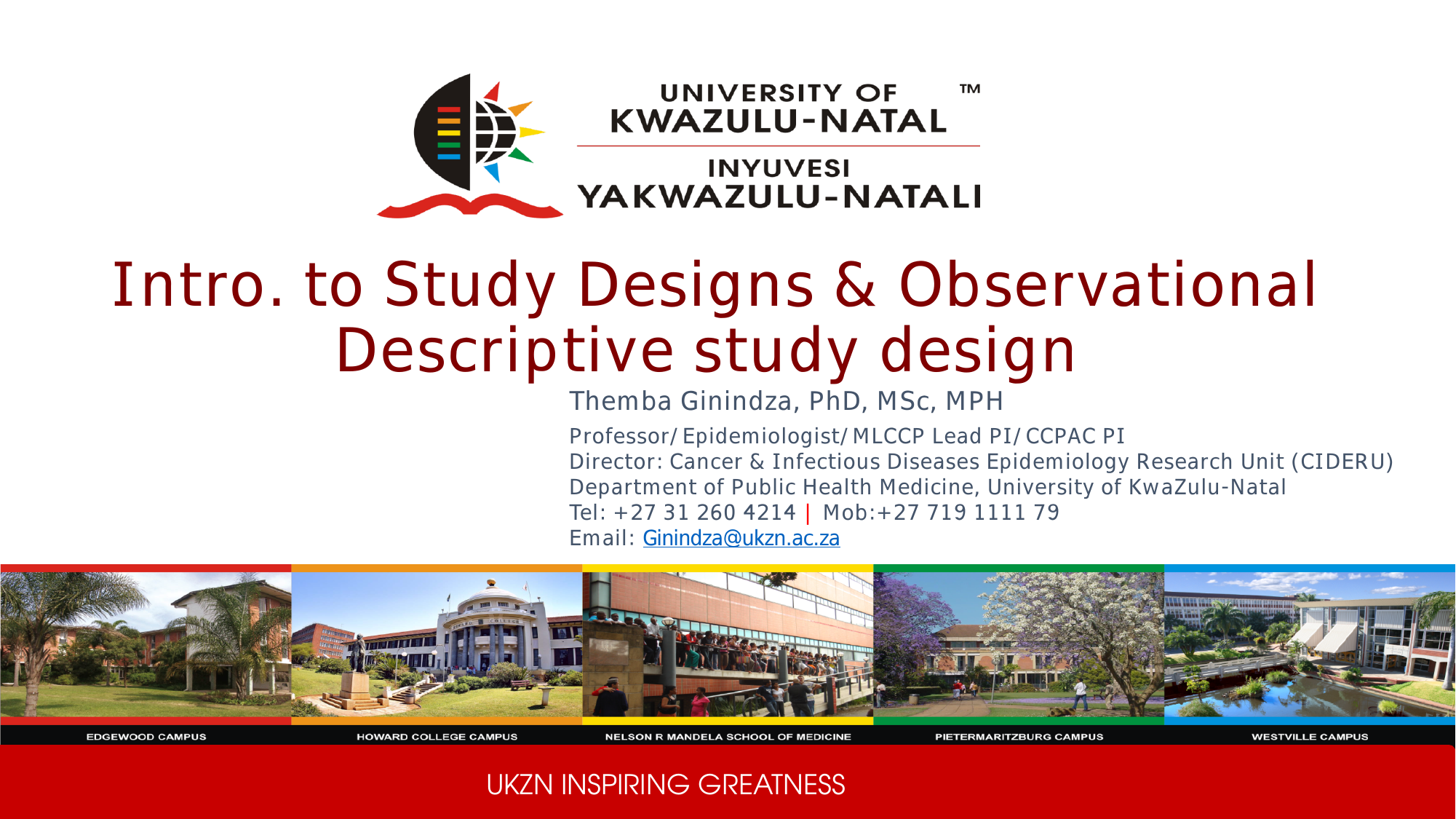

# Intro. to Study Designs & Observational Descriptive study design
Themba Ginindza, PhD, MSc, MPH

Professor/Epidemiologist/MLCCP Lead PI/CCPAC PI
Director: Cancer & Infectious Diseases Epidemiology Research Unit (CIDERU)
Department of Public Health Medicine, University of KwaZulu-Natal
Tel: +27 31 260 4214 | Mob:+27 719 1111 79
Email: Ginindza@ukzn.ac.za